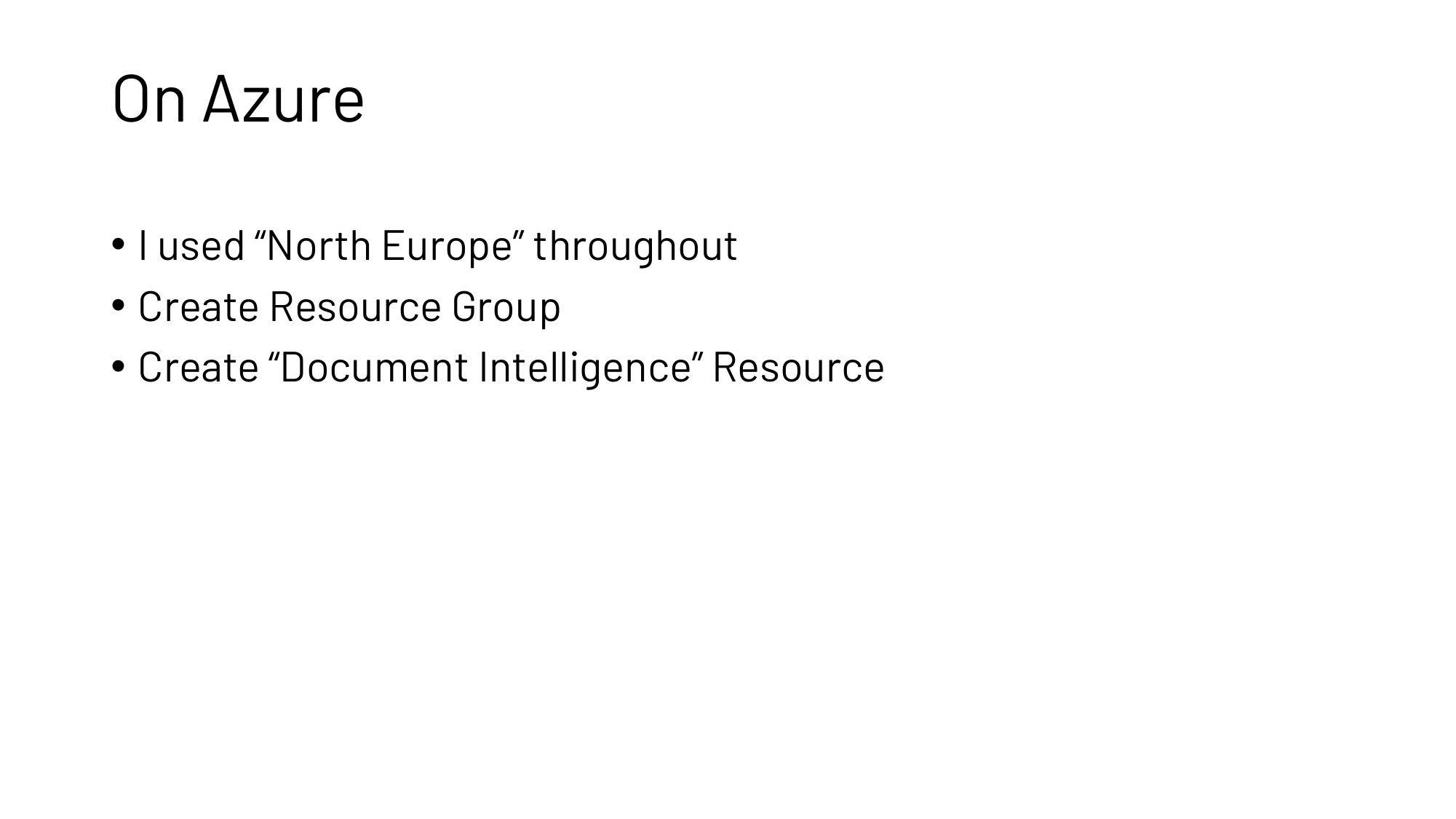

# On Azure
I used “North Europe” throughout
Create Resource Group
Create “Document Intelligence” Resource